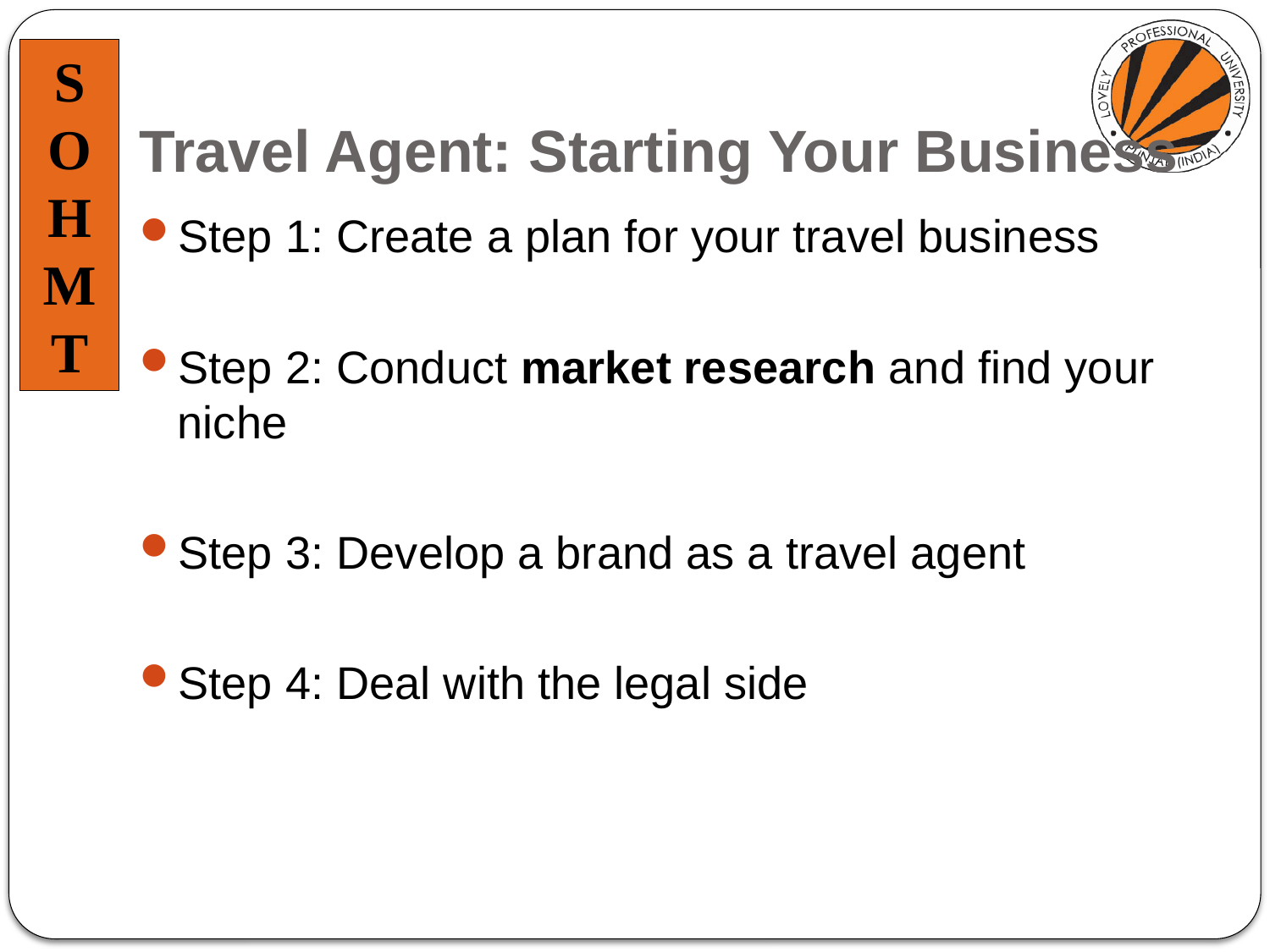

# Travel Agent: Starting Your Business
Step 1: Create a plan for your travel business

Step 2: Conduct market research and find your niche

Step 3: Develop a brand as a travel agent

Step 4: Deal with the legal side